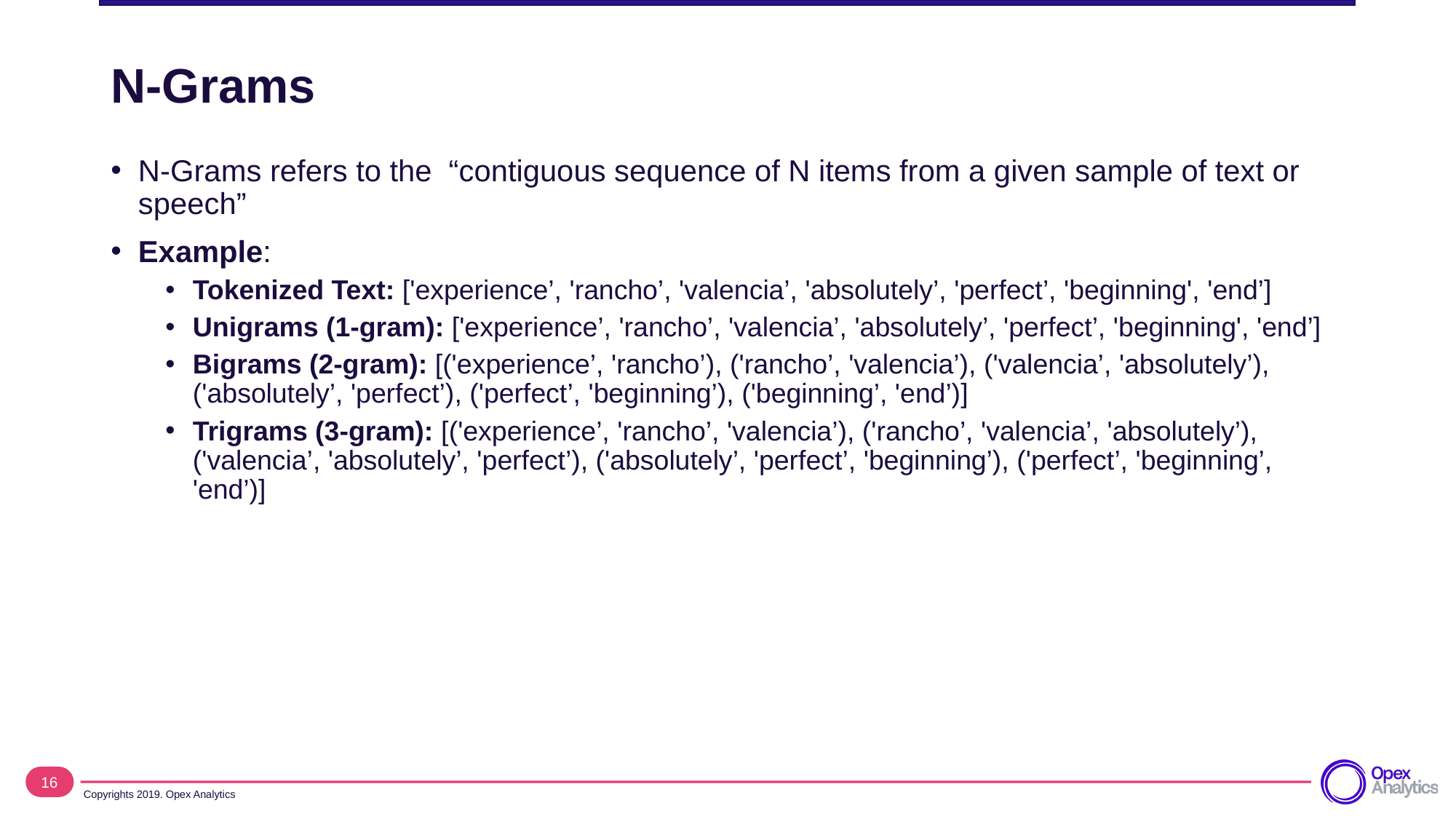

# N-Grams
N-Grams refers to the  “contiguous sequence of N items from a given sample of text or speech”
Example:
Tokenized Text: ['experience’, 'rancho’, 'valencia’, 'absolutely’, 'perfect’, 'beginning', 'end’]
Unigrams (1-gram): ['experience’, 'rancho’, 'valencia’, 'absolutely’, 'perfect’, 'beginning', 'end’]
Bigrams (2-gram): [('experience’, 'rancho’), ('rancho’, 'valencia’), ('valencia’, 'absolutely’), ('absolutely’, 'perfect’), ('perfect’, 'beginning’), ('beginning’, 'end’)]
Trigrams (3-gram): [('experience’, 'rancho’, 'valencia’), ('rancho’, 'valencia’, 'absolutely’), ('valencia’, 'absolutely’, 'perfect’), ('absolutely’, 'perfect’, 'beginning’), ('perfect’, 'beginning’, 'end’)]

16